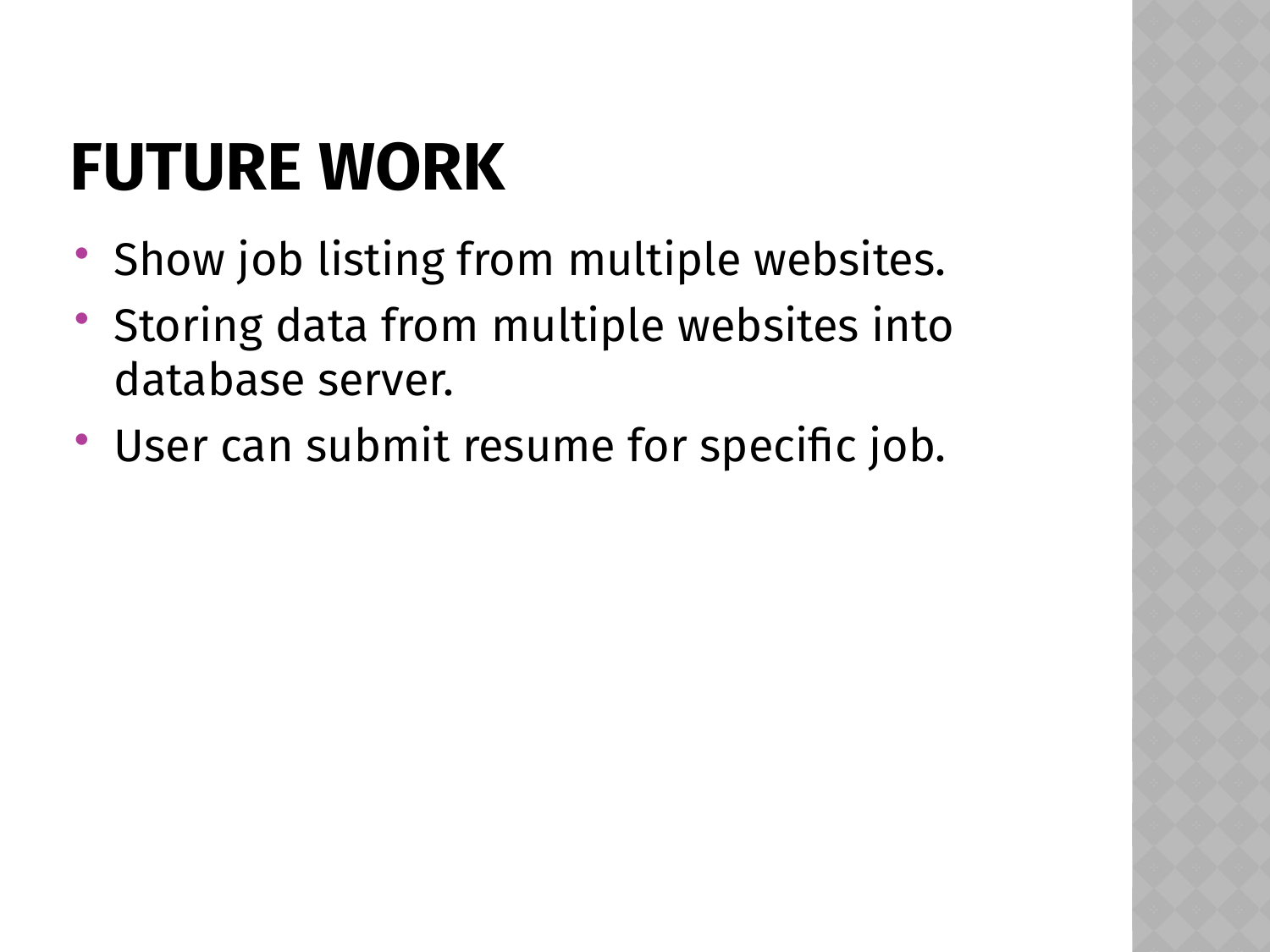

# Future work
Show job listing from multiple websites.
Storing data from multiple websites into database server.
User can submit resume for specific job.